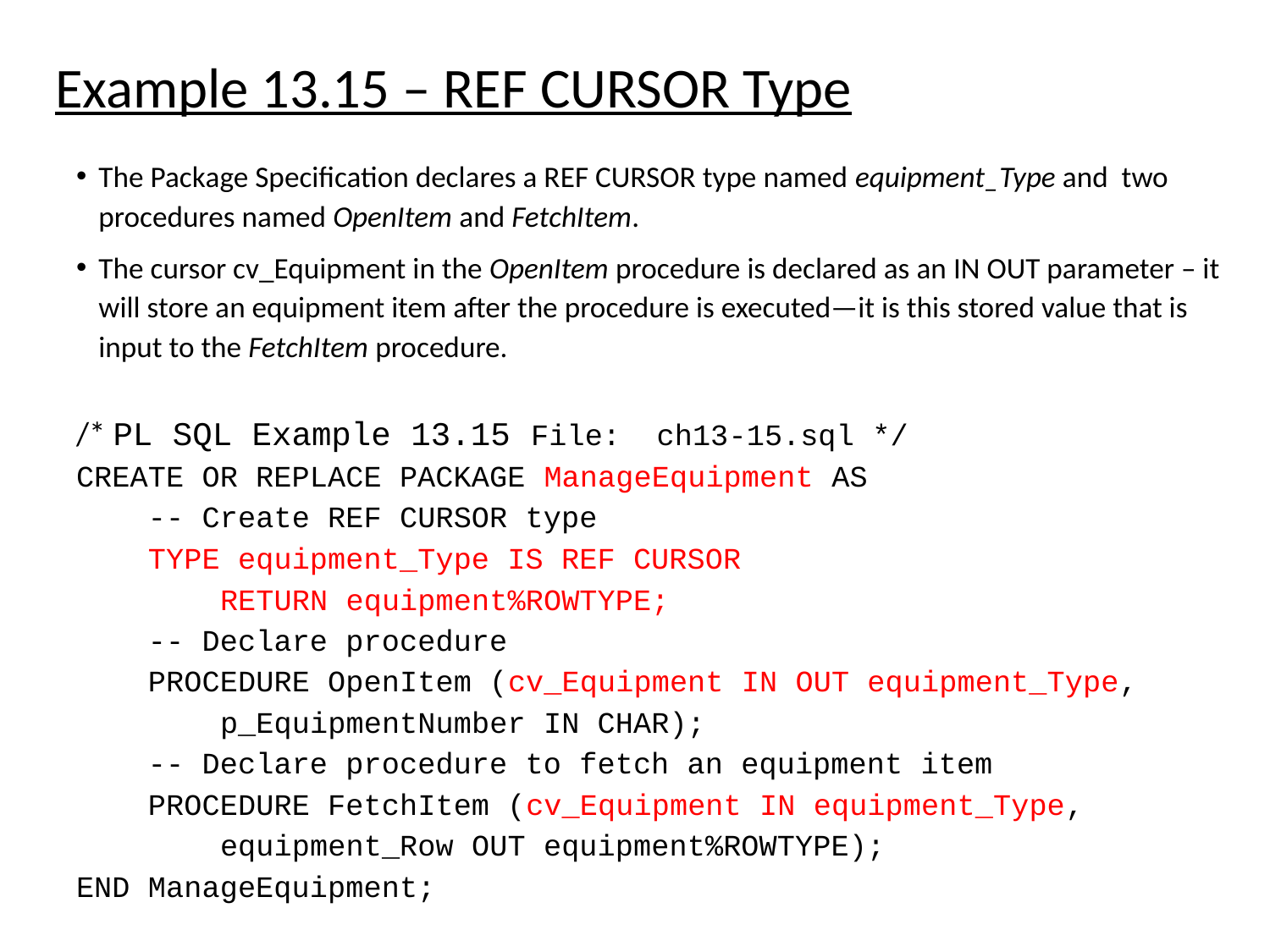

# Example 13.15 – REF CURSOR Type
The Package Specification declares a REF CURSOR type named equipment_Type and  two procedures named OpenItem and FetchItem.
The cursor cv_Equipment in the OpenItem procedure is declared as an IN OUT parameter – it will store an equipment item after the procedure is executed—it is this stored value that is input to the FetchItem procedure.

/* PL SQL Example 13.15 File:  ch13-15.sql */
CREATE OR REPLACE PACKAGE ManageEquipment AS
    -- Create REF CURSOR type
    TYPE equipment_Type IS REF CURSOR
        RETURN equipment%ROWTYPE;
    -- Declare procedure
    PROCEDURE OpenItem (cv_Equipment IN OUT equipment_Type,
        p_EquipmentNumber IN CHAR);
    -- Declare procedure to fetch an equipment item
    PROCEDURE FetchItem (cv_Equipment IN equipment_Type,
        equipment_Row OUT equipment%ROWTYPE);
END ManageEquipment;